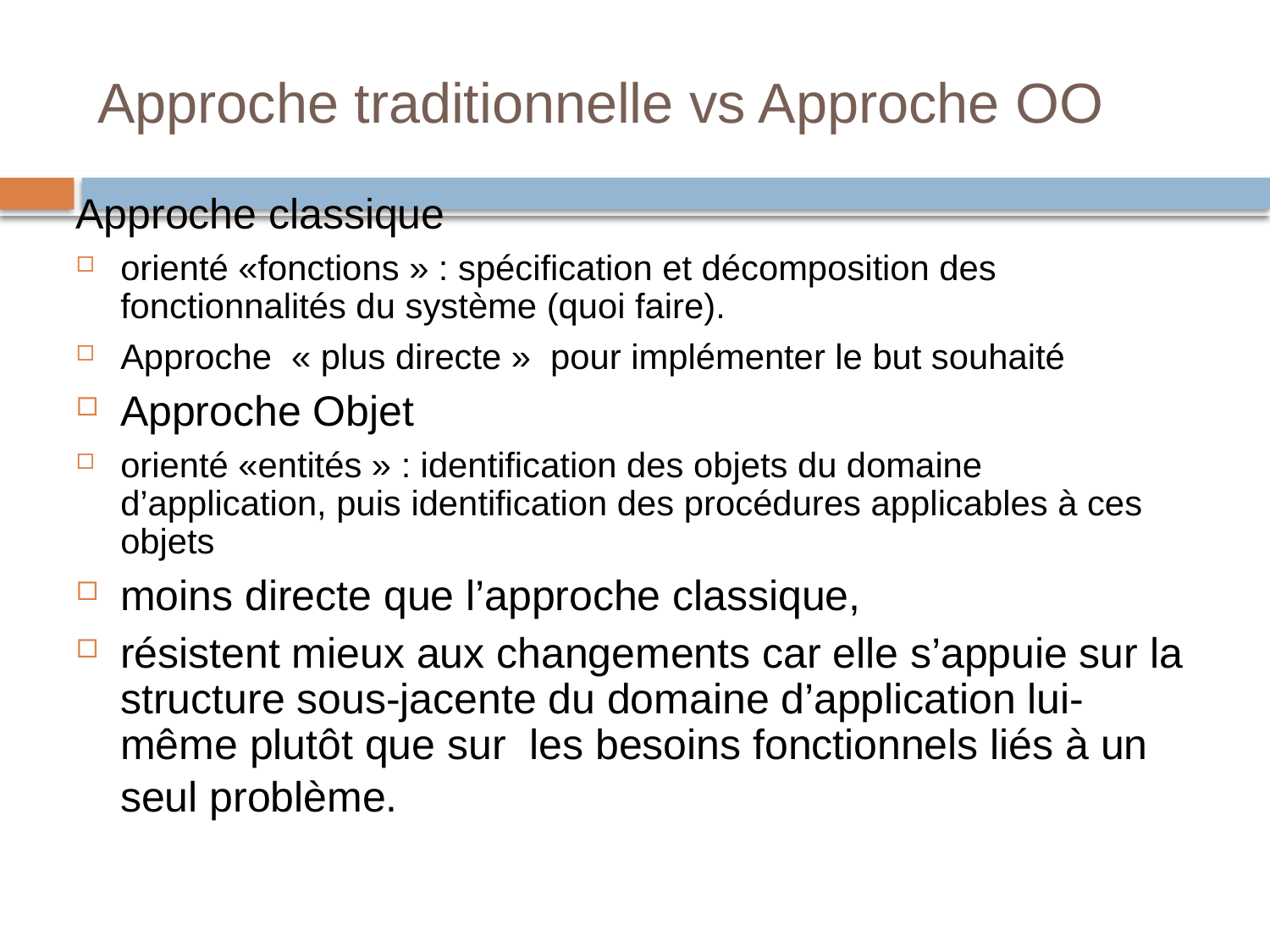

# Approche traditionnelle vs Approche OO
Approche classique
orienté «fonctions » : spécification et décomposition des fonctionnalités du système (quoi faire).
Approche  « plus directe »  pour implémenter le but souhaité
Approche Objet
orienté «entités » : identification des objets du domaine d’application, puis identification des procédures applicables à ces objets
moins directe que l’approche classique,
résistent mieux aux changements car elle s’appuie sur la structure sous-jacente du domaine d’application lui-même plutôt que sur  les besoins fonctionnels liés à un seul problème.